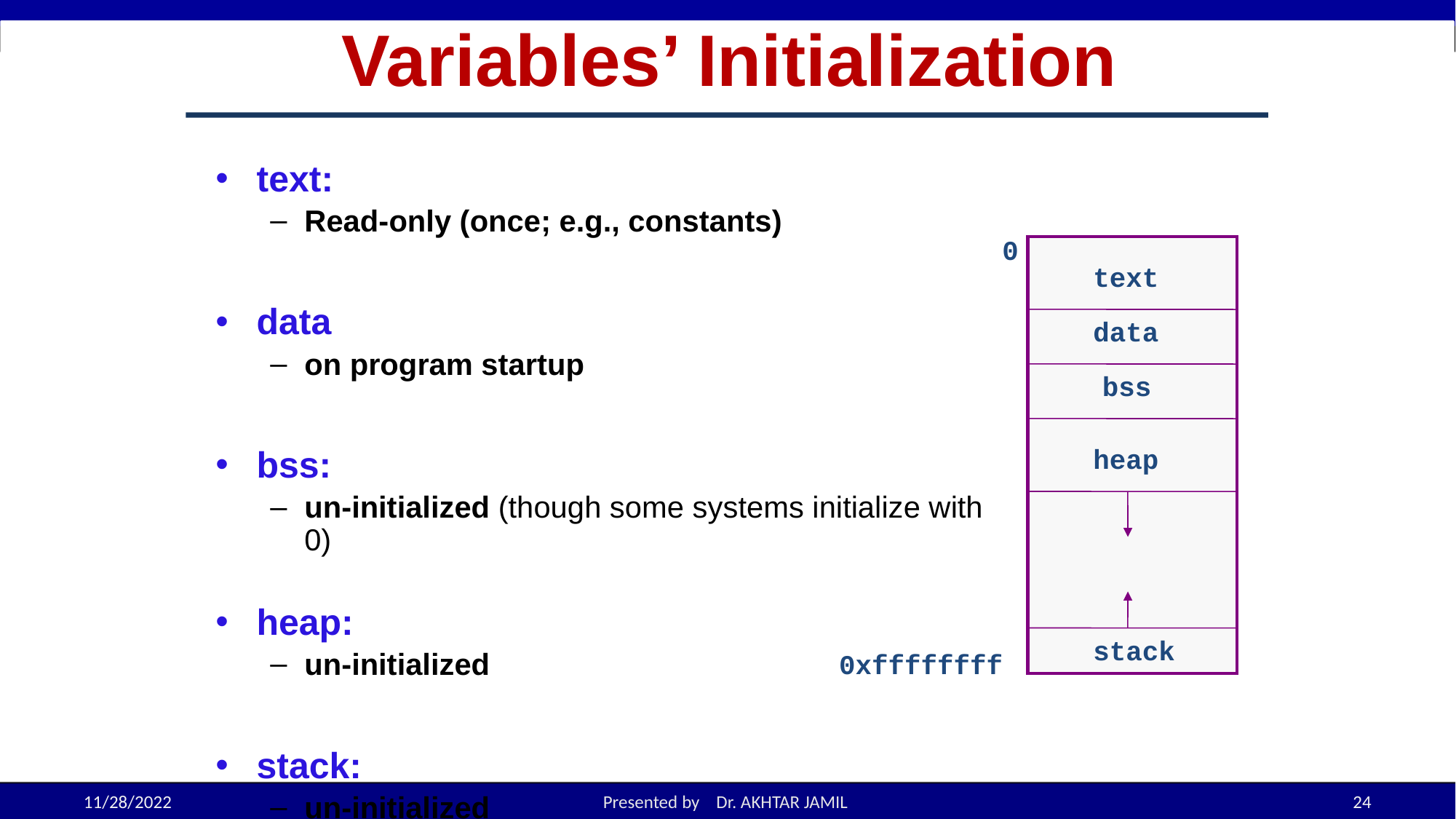

# Variables’ Initialization

text:
Read-only (once; e.g., constants)

data
on program startup

bss:
un-initialized (though some systems initialize with 0)

heap:
un-initialized

stack:
un-initialized
0

text

data

bss

heap

stack
0xffffffff
11/28/2022
Presented by    Dr. AKHTAR JAMIL
24